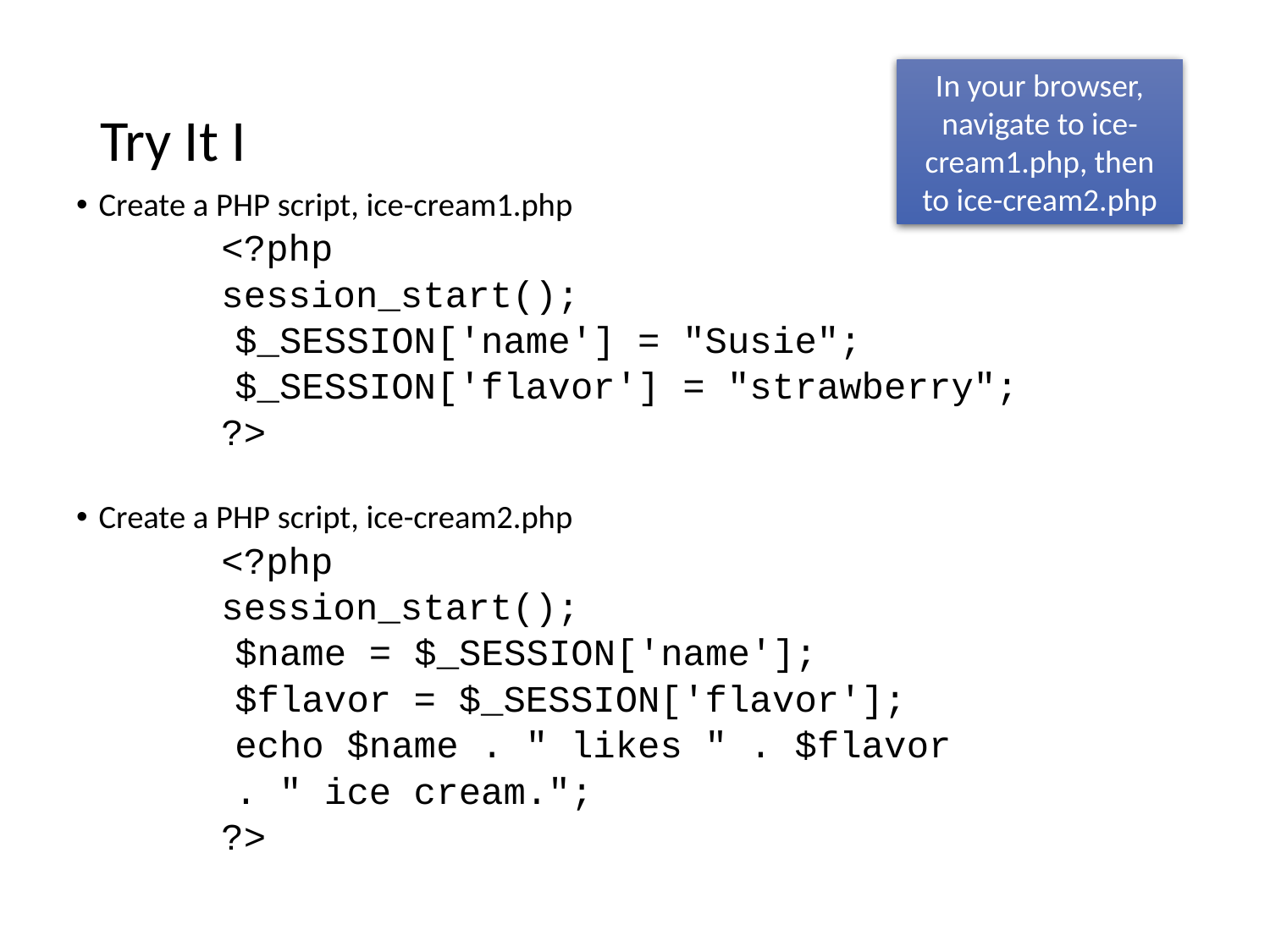

# Try It I
In your browser, navigate to ice-cream1.php, then to ice-cream2.php
Create a PHP script, ice-cream1.php
<?php
	session_start();
		$_SESSION['name'] = "Susie";
		$_SESSION['flavor'] = "strawberry";
?>

Create a PHP script, ice-cream2.php
<?php
	session_start();
		$name = $_SESSION['name'];
		$flavor = $_SESSION['flavor'];
		echo $name . " likes " . $flavor
		. " ice cream.";
?>